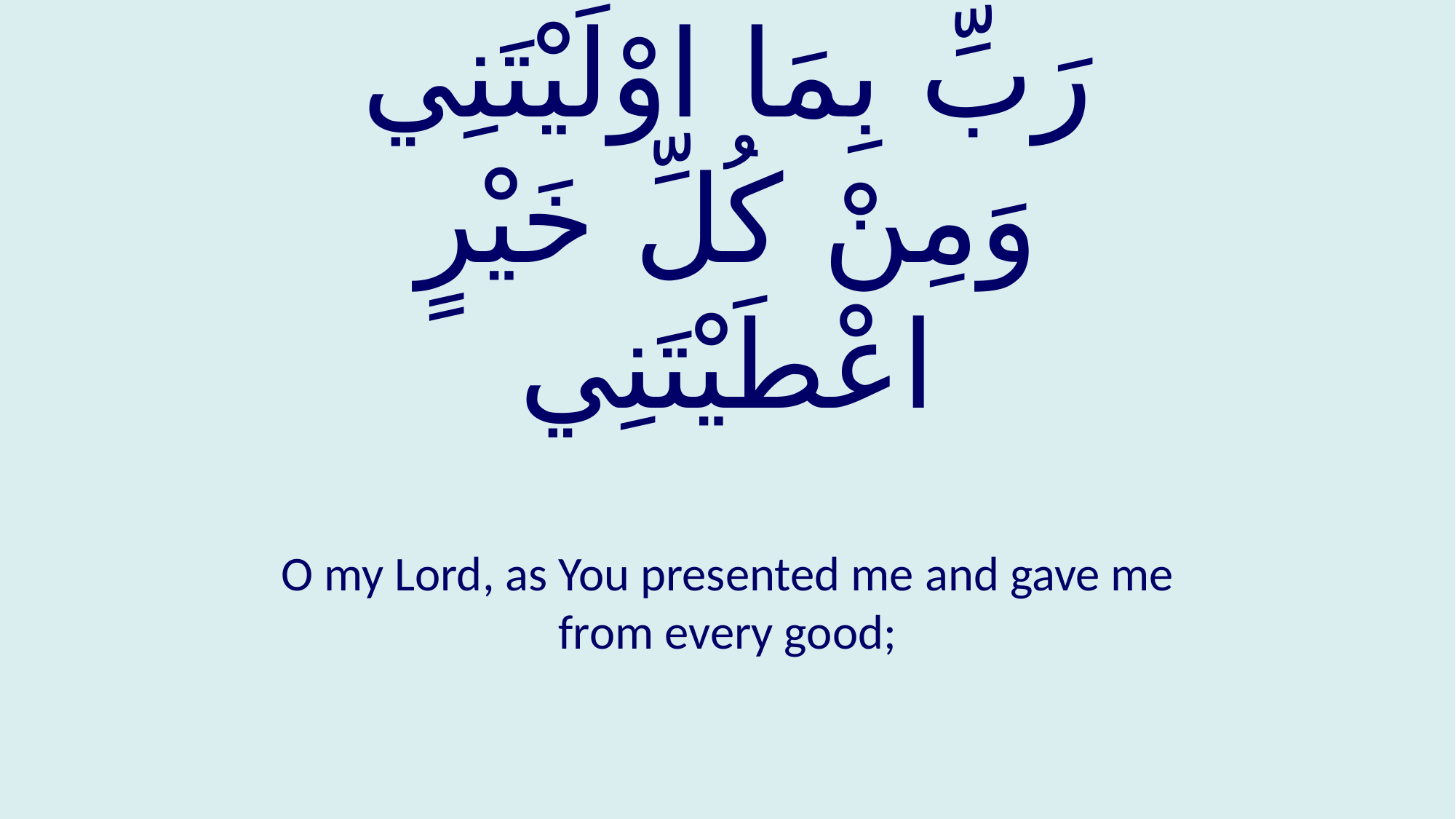

# رَبِّ بِمَا اوْلَيْتَنِي وَمِنْ كُلِّ خَيْرٍ اعْطَيْتَنِي
O my Lord, as You presented me and gave me from every good;